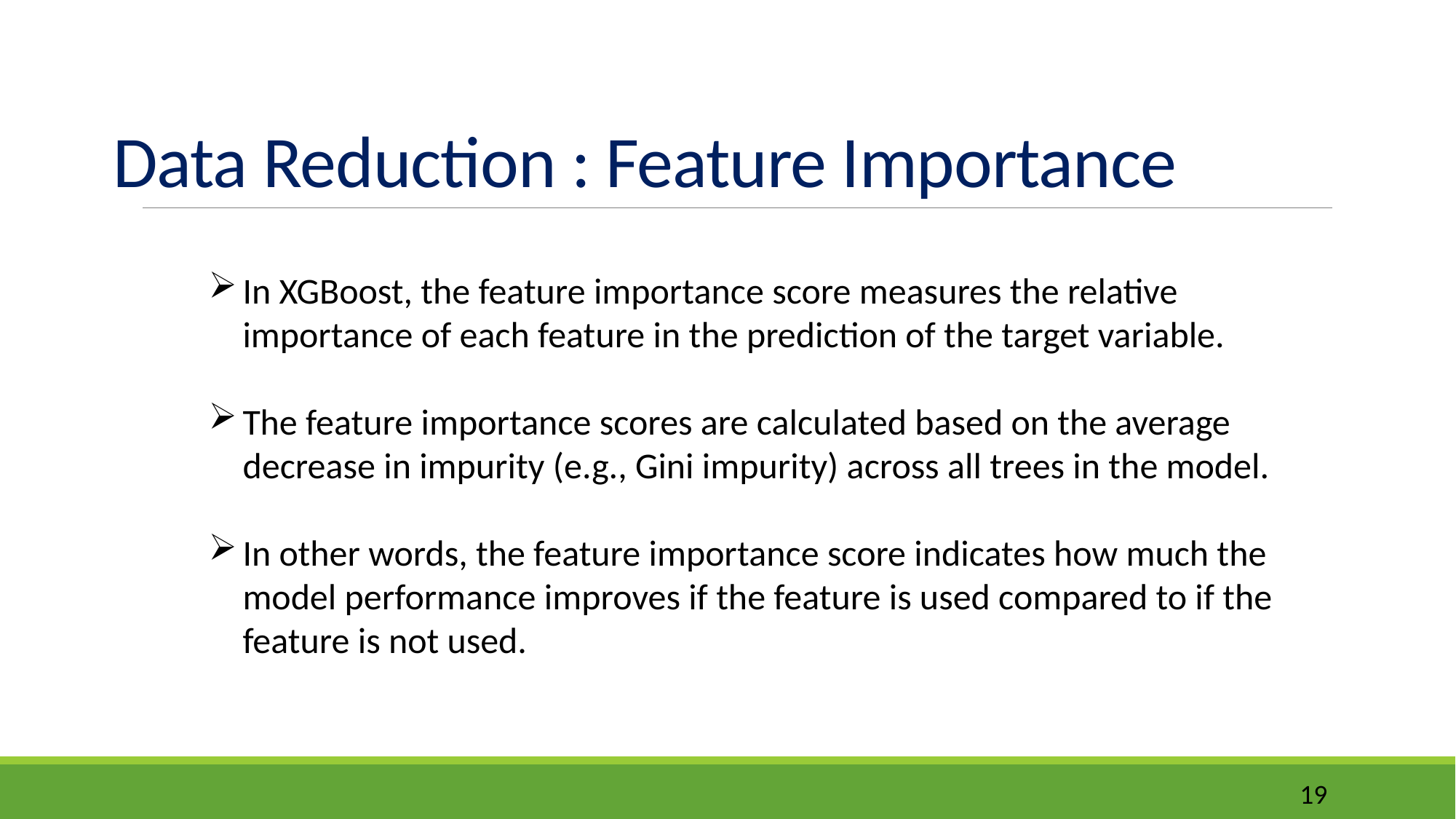

# Data Reduction : Feature Importance

In XGBoost, the feature importance score measures the relative importance of each feature in the prediction of the target variable.

The feature importance scores are calculated based on the average decrease in impurity (e.g., Gini impurity) across all trees in the model.

In other words, the feature importance score indicates how much the model performance improves if the feature is used compared to if the feature is not used.

19